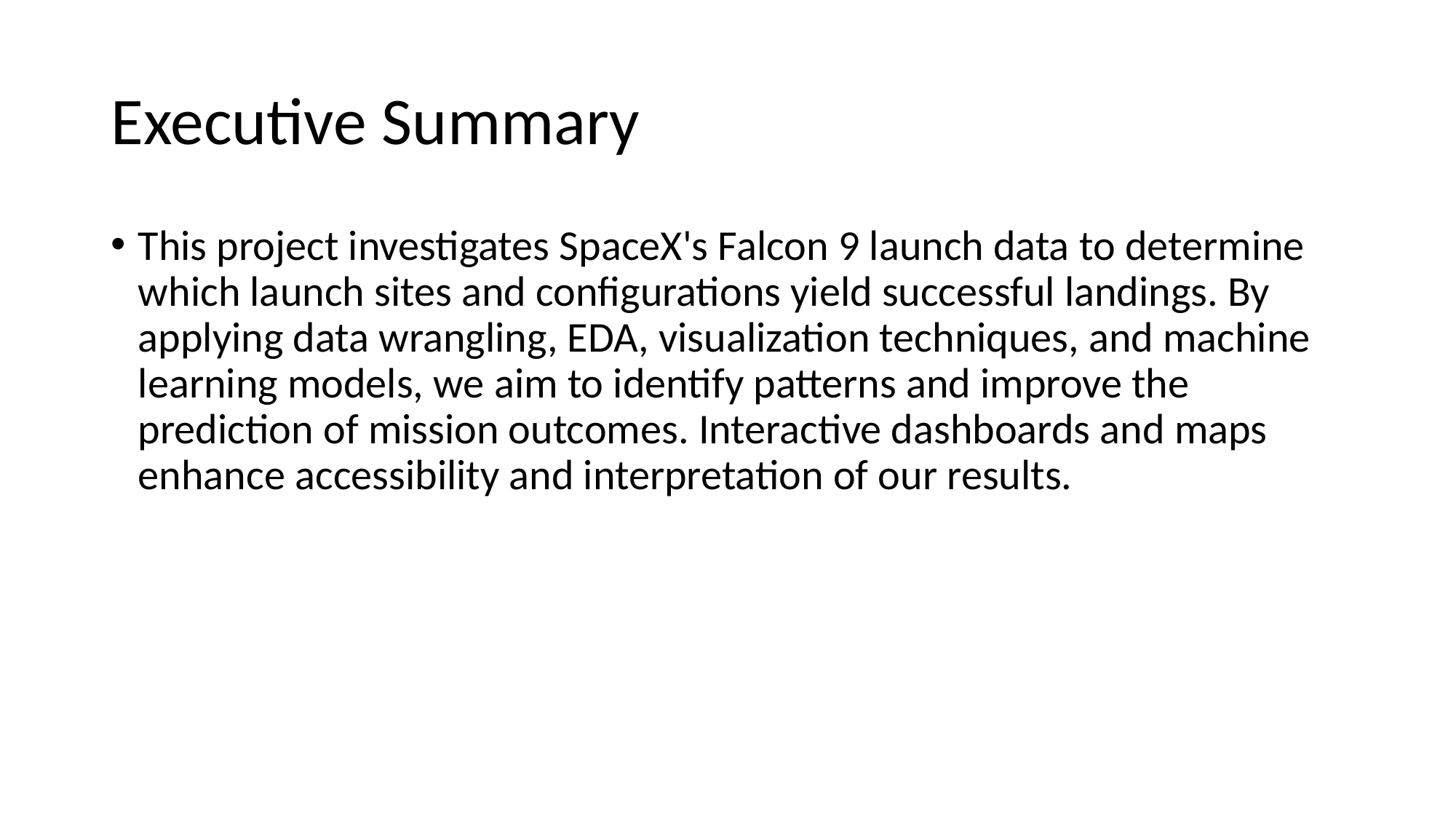

# Executive Summary
This project investigates SpaceX's Falcon 9 launch data to determine which launch sites and configurations yield successful landings. By applying data wrangling, EDA, visualization techniques, and machine learning models, we aim to identify patterns and improve the prediction of mission outcomes. Interactive dashboards and maps enhance accessibility and interpretation of our results.